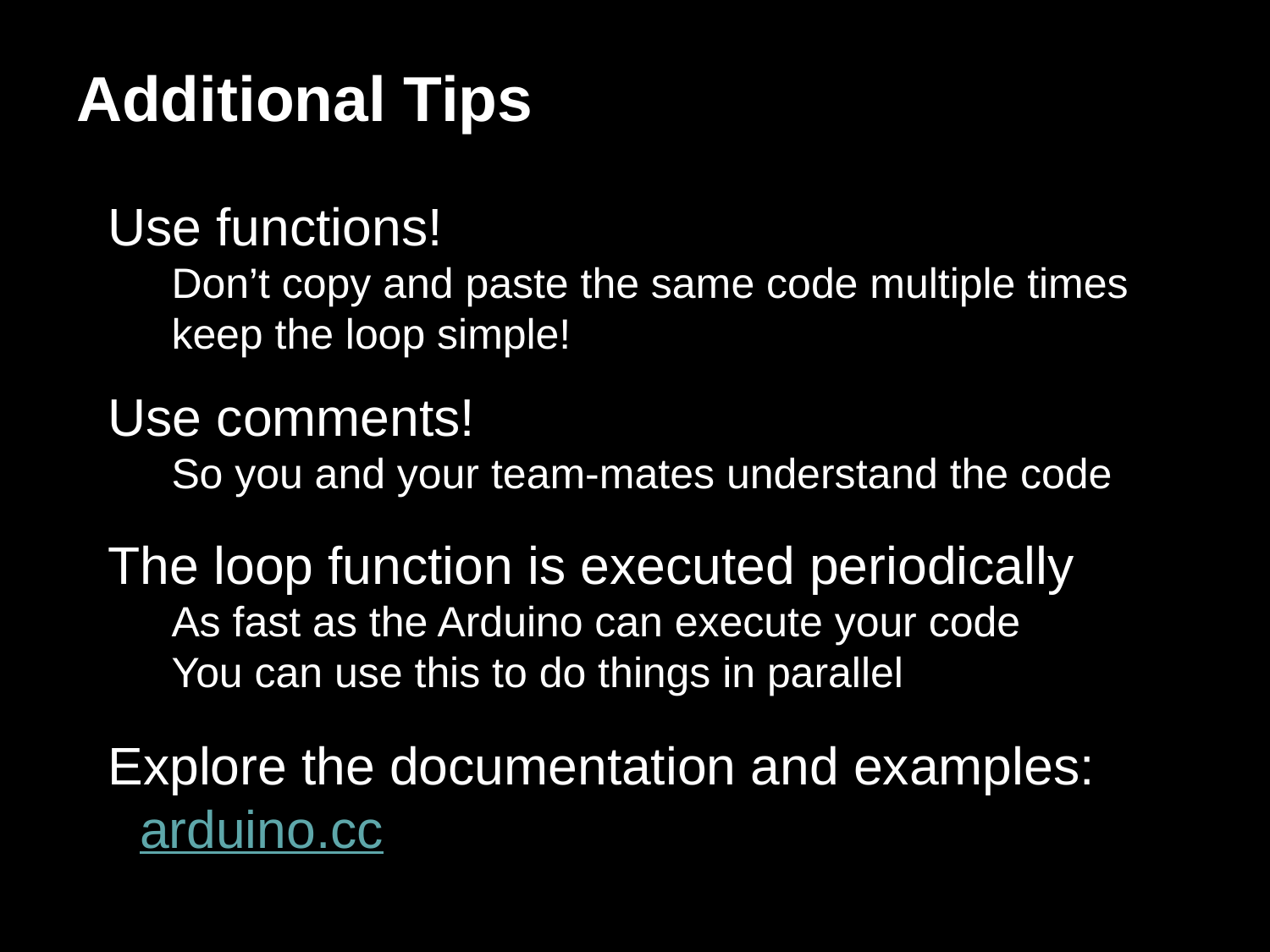

# Additional Tips
Use functions!
Don’t copy and paste the same code multiple times
keep the loop simple!

Use comments!
So you and your team-mates understand the code

The loop function is executed periodically
As fast as the Arduino can execute your code
You can use this to do things in parallel

Explore the documentation and examples: arduino.cc